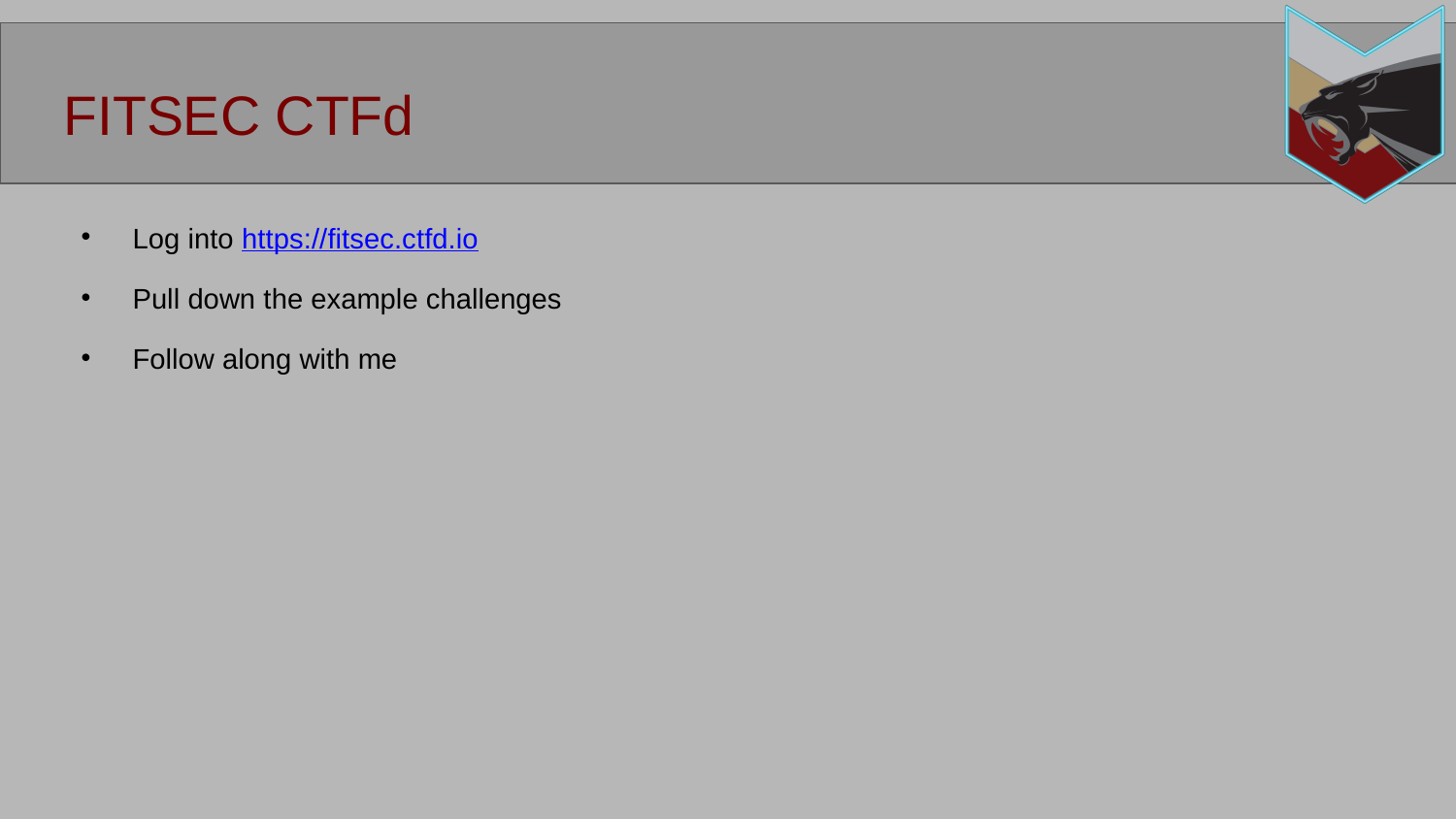

FITSEC CTFd
Log into https://fitsec.ctfd.io
Pull down the example challenges
Follow along with me